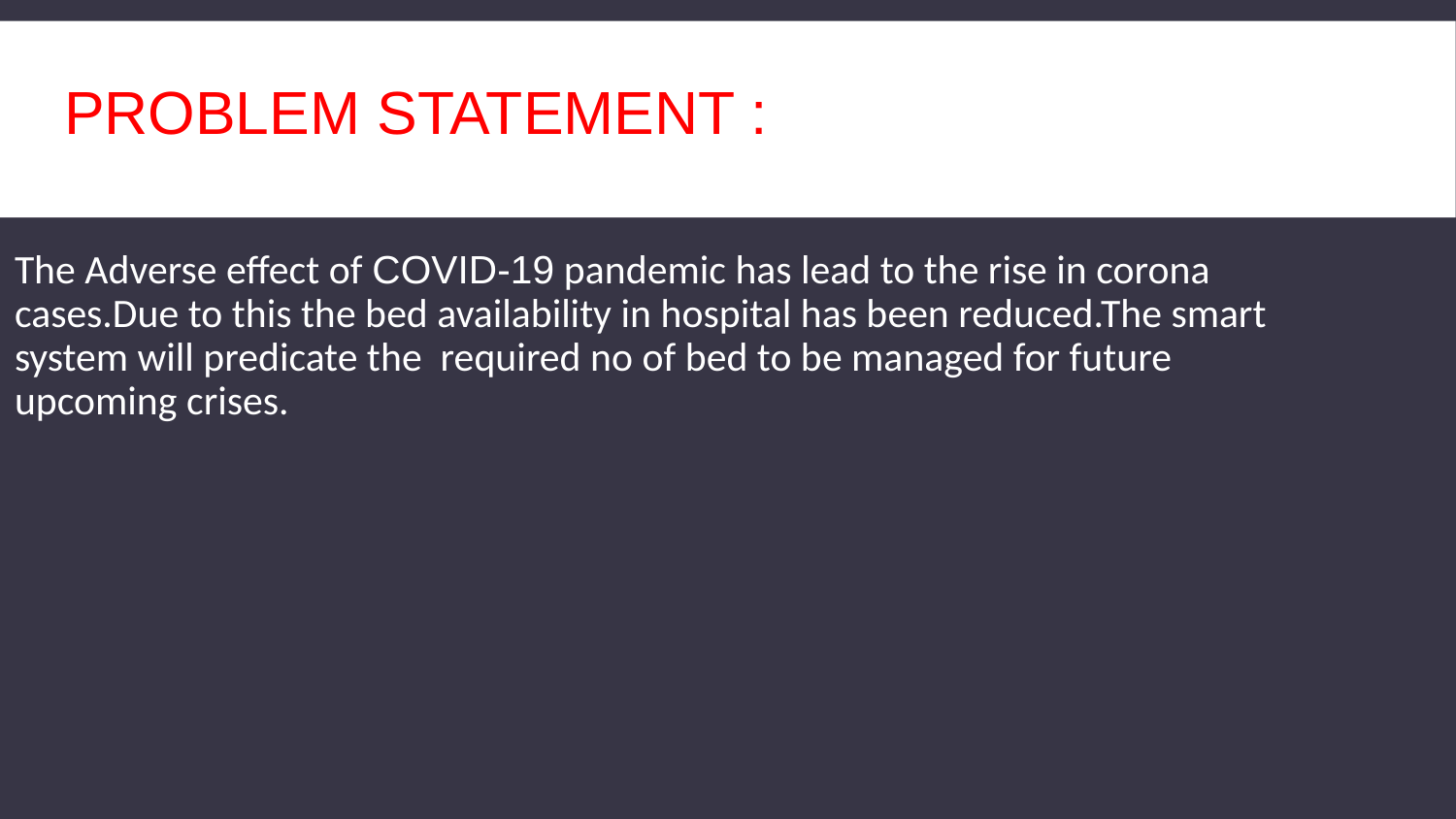

# PROBLEM STATEMENT :
The Adverse effect of COVID-19 pandemic has lead to the rise in corona cases.Due to this the bed availability in hospital has been reduced.The smart system will predicate the  required no of bed to be managed for future upcoming crises.